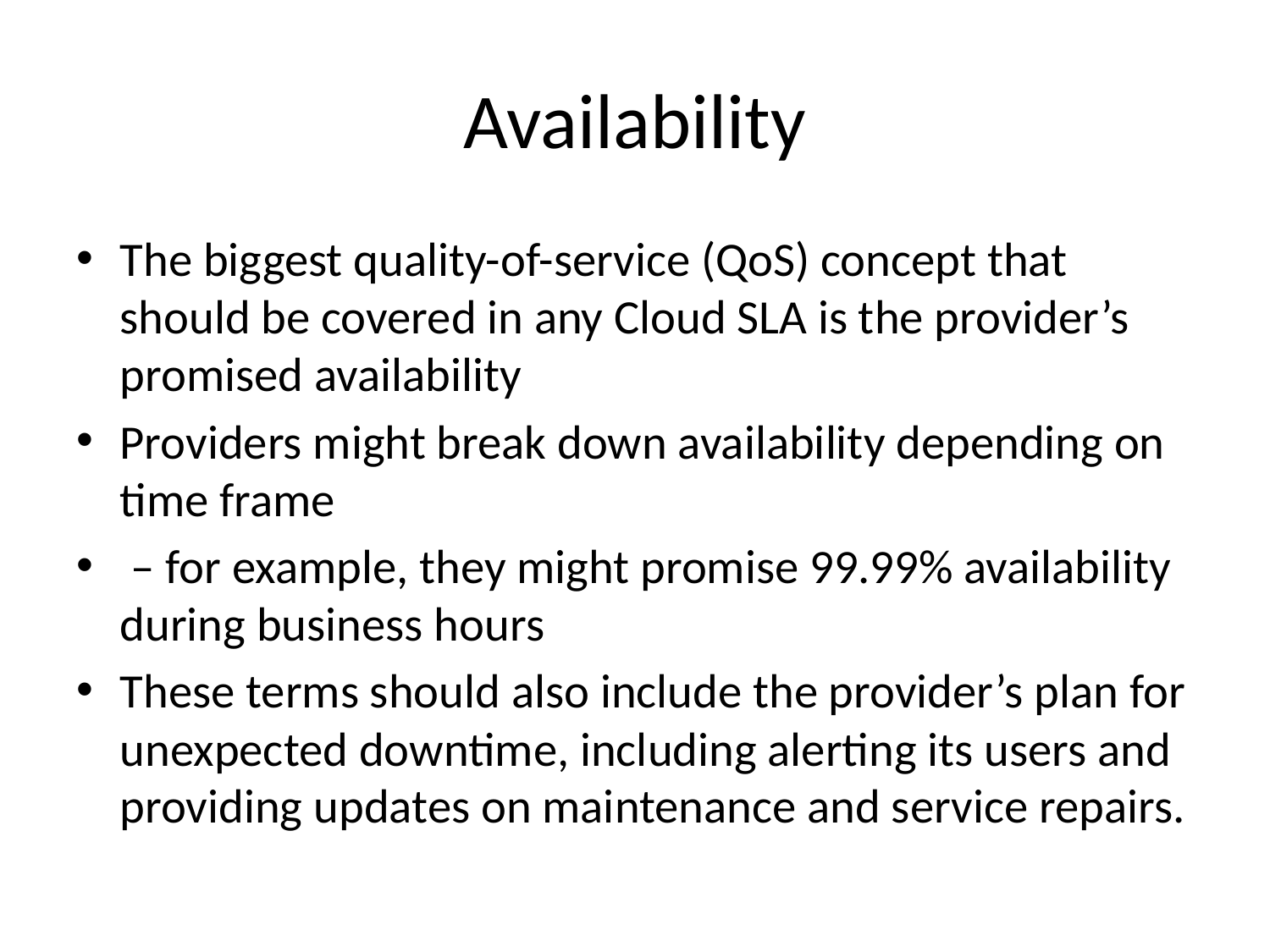

# Availability
The biggest quality-of-service (QoS) concept that should be covered in any Cloud SLA is the provider’s promised availability
Providers might break down availability depending on time frame
 – for example, they might promise 99.99% availability during business hours
These terms should also include the provider’s plan for unexpected downtime, including alerting its users and providing updates on maintenance and service repairs.